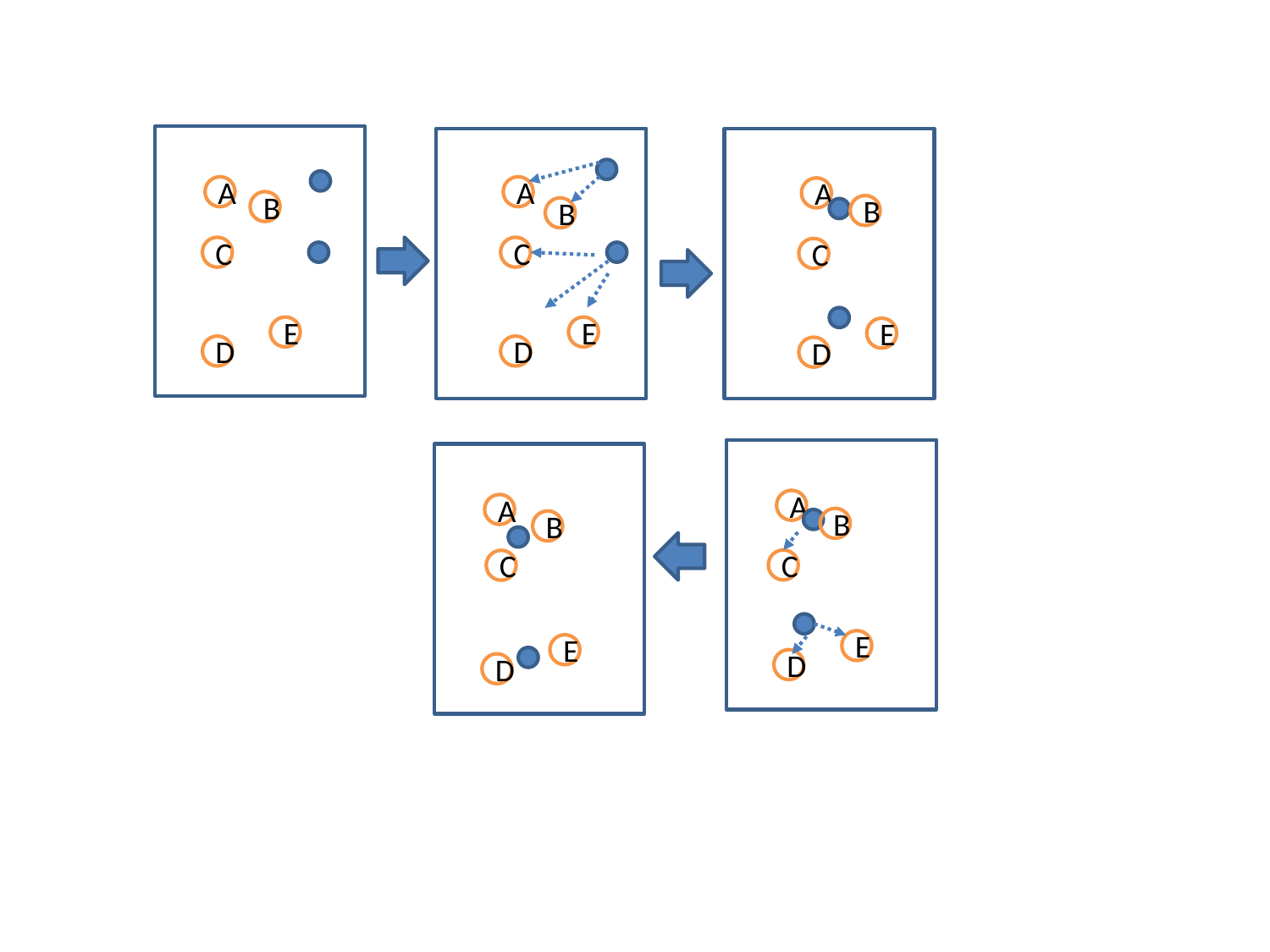

A
A
A
B
B
B

C
C

C

E
E
E
D
D
D

A
A
B

B

C
C

E
E

D
D